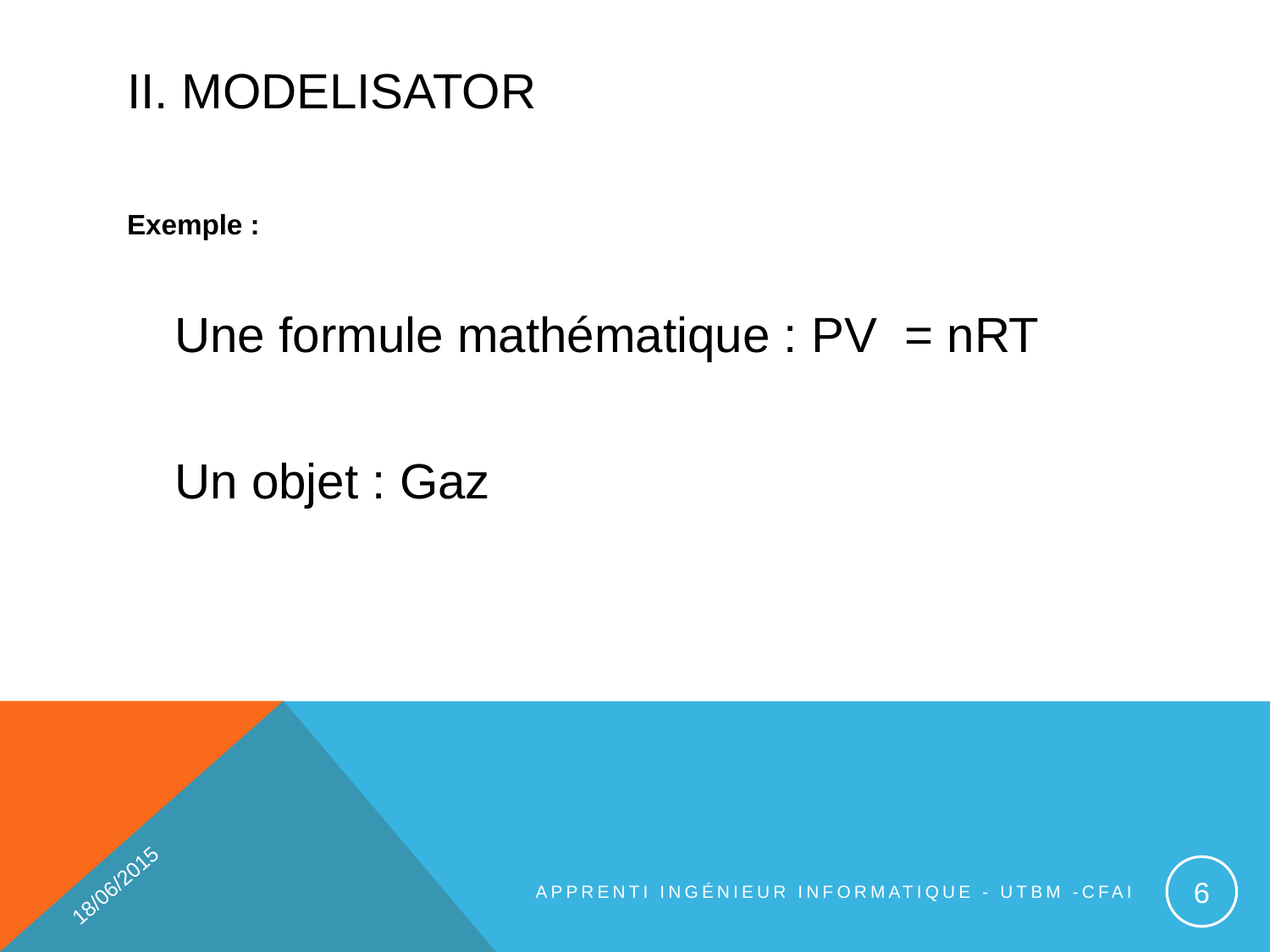

# II. Modelisator

Exemple :

	Une formule mathématique : PV  = nRT

	Un objet : Gaz
18/06/2015
6
Apprenti Ingénieur informatique - UTBM -CFAI